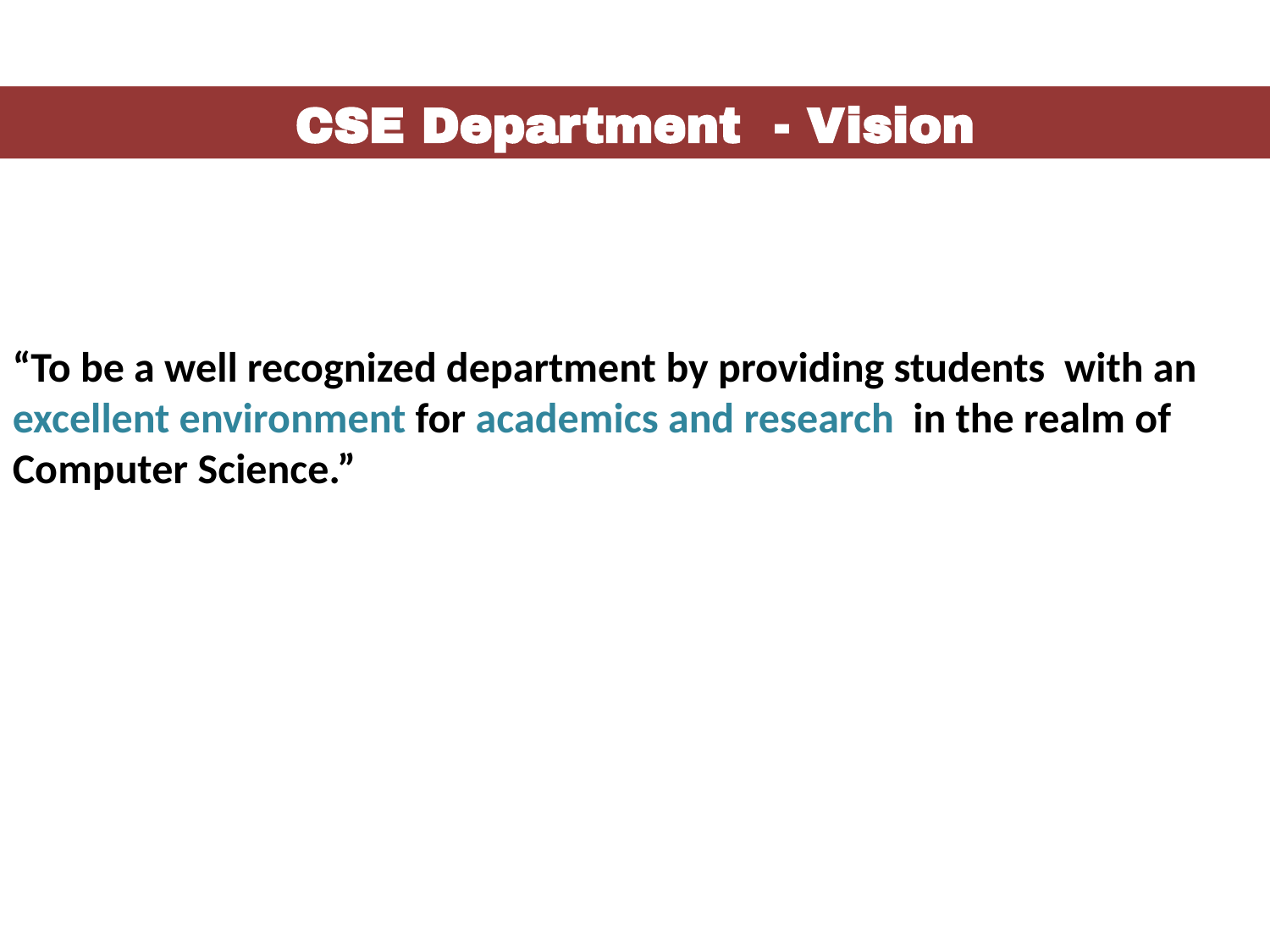

CSE Department  - Vision

“To be a well recognized department by providing students  with an
excellent environment for academics and research  in the realm of
Computer Science.”